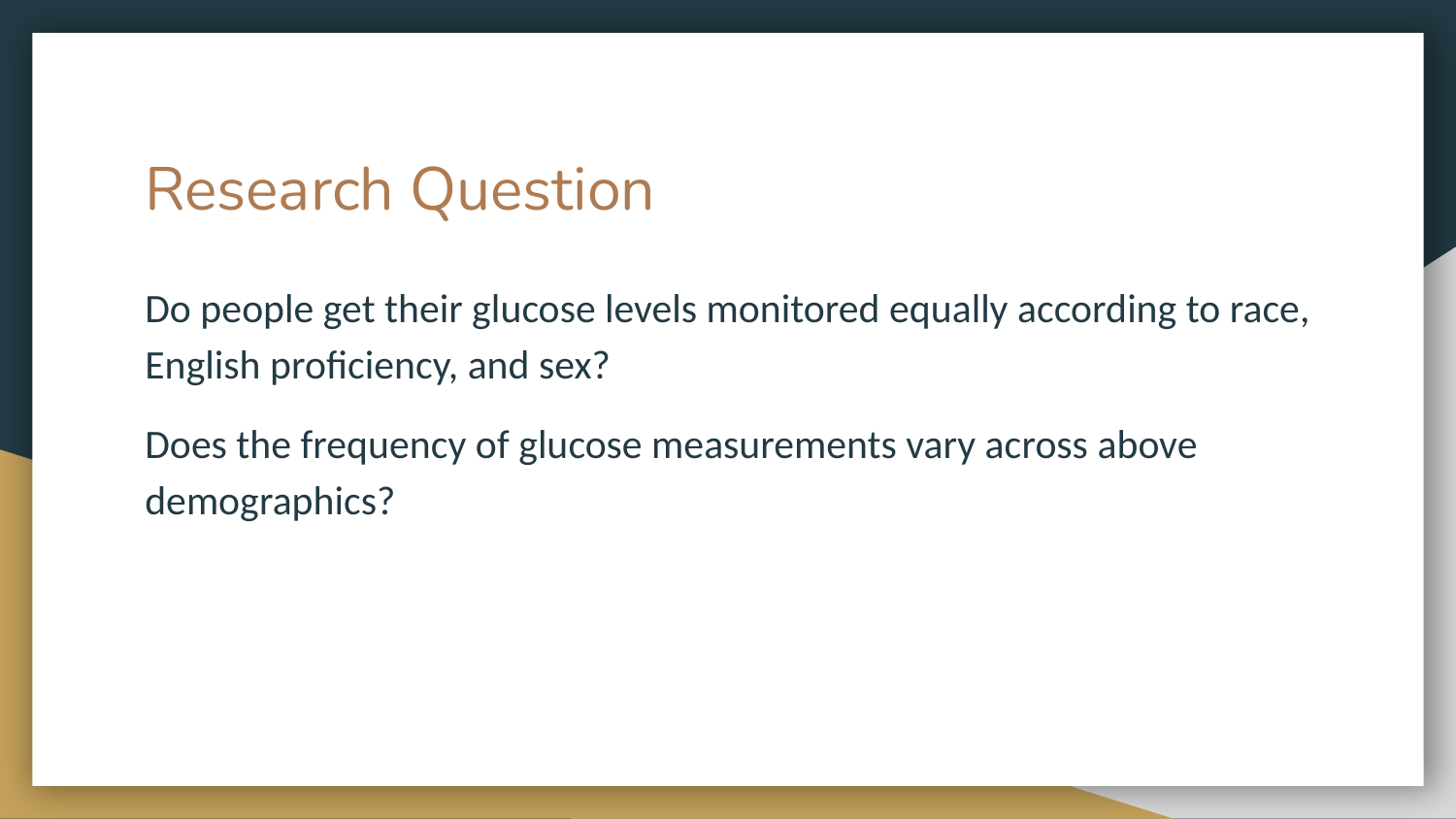

# Research Question
Do people get their glucose levels monitored equally according to race, English proficiency, and sex?
Does the frequency of glucose measurements vary across above demographics?